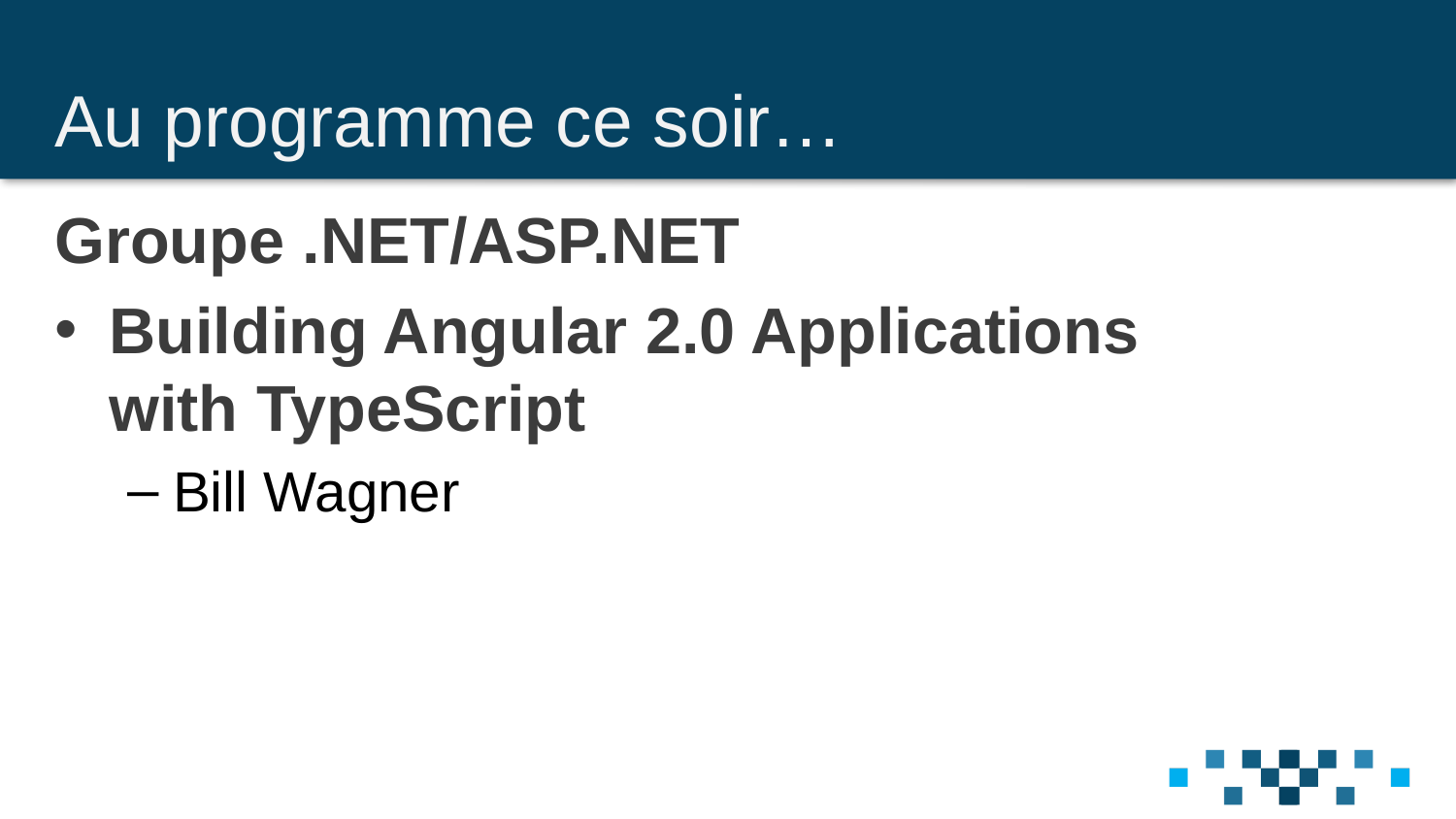

# Au programme ce soir…
Groupe .NET/ASP.NET
Building Angular 2.0 Applications with TypeScript
Bill Wagner